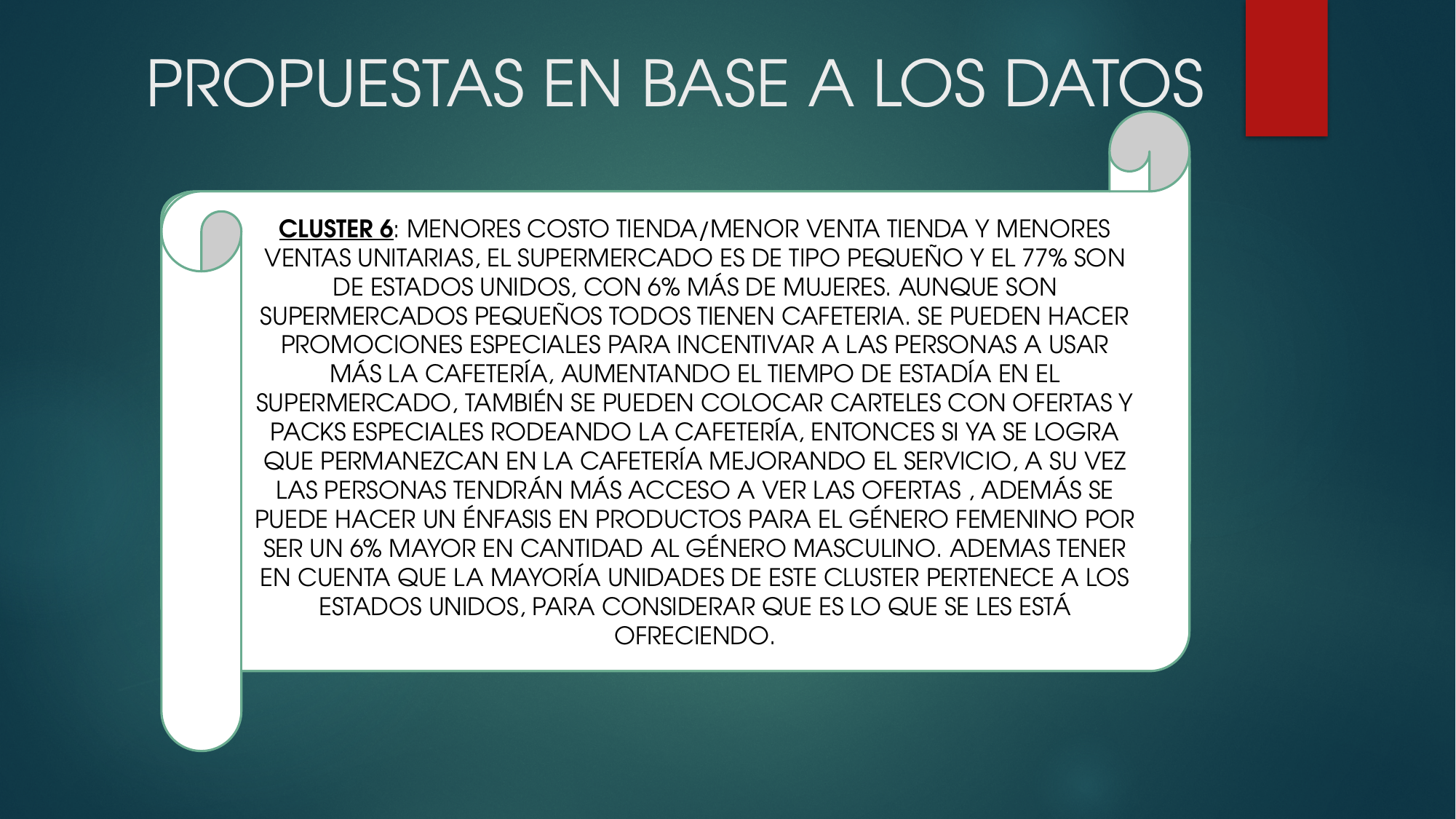

# PROPUESTAS EN BASE A LOS DATOS
CLUSTER 6: MENORES COSTO TIENDA/MENOR VENTA TIENDA Y MENORES VENTAS UNITARIAS, EL SUPERMERCADO ES DE TIPO PEQUEÑO Y EL 77% SON DE ESTADOS UNIDOS, CON 6% MÁS DE MUJERES. AUNQUE SON SUPERMERCADOS PEQUEÑOS TODOS TIENEN CAFETERIA. SE PUEDEN HACER PROMOCIONES ESPECIALES PARA INCENTIVAR A LAS PERSONAS A USAR MÁS LA CAFETERÍA, AUMENTANDO EL TIEMPO DE ESTADÍA EN EL SUPERMERCADO, TAMBIÉN SE PUEDEN COLOCAR CARTELES CON OFERTAS Y PACKS ESPECIALES RODEANDO LA CAFETERÍA, ENTONCES SI YA SE LOGRA QUE PERMANEZCAN EN LA CAFETERÍA MEJORANDO EL SERVICIO, A SU VEZ LAS PERSONAS TENDRÁN MÁS ACCESO A VER LAS OFERTAS , ADEMÁS SE PUEDE HACER UN ÉNFASIS EN PRODUCTOS PARA EL GÉNERO FEMENINO POR SER UN 6% MAYOR EN CANTIDAD AL GÉNERO MASCULINO. ADEMAS TENER EN CUENTA QUE LA MAYORÍA UNIDADES DE ESTE CLUSTER PERTENECE A LOS ESTADOS UNIDOS, PARA CONSIDERAR QUE ES LO QUE SE LES ESTÁ OFRECIENDO.
CLUSTER 4: 2/3 SON DE ESTADOS UNIDOS Y 1/3 DE MÉXICO, SOLO SUPERMERCADO GOURMET, LO QUE QUIERE DECIR QUE SE OFRECEN PRODUCTOS FRESCOS Y SELECCIONADOS, COMO EN TODOS HAY BARRA DE ENSALADAS, COMIDA PREPARADA Y CAFETERÍA , ENTONCES SE PUEDE MEJORAR LA OFERTA DE PRODUCTOS SEGÚN LA IDIOSINCRACIA DE CADA PAÍS, YA QUE LAS PERSONAS DE ESTADOS UNIDOS PUEDEN TENER DISTINTOS GUSTOS QUE LOS MEXICANOS, POR LO QUE SE PODRÍAN HACER ENCUESTAS MUY CORTAS ENTRE LOS CLIENTES PARA SABER QUE PRODUCTOS DESEAN, DE ESTA MANERA LA OFERTA DE PRODUCTOS PARA AMBOS PAÍSES SE IRÁ DIFERENCIANDO.
CLUSTER 5: EL 100% DE LAS PERSONAS SON DE CANADA Y LOS SUPERMERCADOS SON TODOS DE LUJO, TODOS CON CAFETERÍA, BARRA DE ENSALADAS Y COMIDA PREPARADA. POR LO QUE LA GENTE ESTÁ DISPUESTA A PASAR SU TIEMPO EN EL SUPERMERCADO TENIENDO EN CUENTA DE QUE ESTÁ RECIBIENDO UNA ATENCIÓN EXCLUSIVA. SE PUEDEN IMPLEMENTAR ENCUENTAS DE SATISFACCIÓN Y REQUERIMIENTOS PARA ENTENDER DE MEJOR MANERA COMO OPERA LA IDIOSINCRACIA CANADIENSE, YA QUE CON TODA PROBABILIDAD SE DEBERÁN OFRECER PRODUCTOS DIFERENTES A LOS QUE SE OFRECEN A MEXICANOS Y ESTADO UNIDENSES.
CLUSTER 2: CORRESPONDE A MAYOR COSTO Y MAYOR VENTA POR TIENDA, TODOS SON MEXICANOS Y GRAN PARTE DE LOS SUPERMERCADOS SON DE LUJO, COMO HAY UN 6% MÁS DE MUJERES SE PUEDE PONER ÉNFASIS EN PRODUCTOS EXCLUSIVOS "CONSIDERANDO QUE LOS CLIENTES PUEDEN ESTAR DISPUESTOS A GASTAR MÁS POR SER EN SU MAYORÍA SUPERMERCADOS EXCLUSIVOS" QUE TENGA EL GÉNERO FEMENINO COMO FOCO. COMO EXISTE BARRA DE ENSALADAS, COMIDA PREPARADA Y LA MAYORÍA POSEE CAFETERÍA, HAY QUE AUMENTAR Y MEJORAR ESTOS TRES TIPOS DE SERVICIOS PARA CREAR MAYOR FIDELIDAD DEL CLIENTE. POR EJEMPLO, SI SE LOGRA QUE MAS PERSONAS CONSUMAN PRODUCTOS EN LA CAFETERÍA, AUMENTAN LAS PROBABILIDADES TAMBIÉN DE QUE PASEN MÁS TIEMPO EN EL SUPERMERCADO, CON LO QUE LAS VENTAS PUEDEN MEJORAR.
CLUSTER 3: EL 93% SON DE ESTADOS UNIDOS Y SOLO SUPERMERCADO, SIN SERVICIOS ADICIONALES, POR LO QUE SE DEDUCE QUE SE TRATA DE PERSONAS QUE LE INTERESA HACER LAS COMPRAS Y SEGUIR CON SUS ACTIVIDADES, POR LO QUE HAY QUE PREOCUPARSE DE QUE LA ESTANCIA SEA LO MÁS EXPEDITA POSIBLE, POR EJEMPLO AUMENTANDO LA CANTIDAD DE AUTO SERVICIO PARA PAGO Y PUEDE SER TAMBIÉN EL TENER MÁS CAJEROS HUMANOS DISPONIBLES EN HORARIOS PUNTA PARA QUE LAS PERSONAS SIENTAN QUE EL SERVICIO ES RÁPIDO Y CÓMODO, DE ESTA MANERA SE FIDELIZA MÁS AL CLIENTE.
CLUSTER 0 : TIENEN MAYORES VENTAS UNITARIAS, ENFOCARSE EN MERCADO MEXICANO , SUPERMERCADOS MEDIANOS, HAY QUE OCUPAR TODOS LOS ESPACIOS DISPONIBLES PARA OFRECER MÁS PRODUCTOS AL PÚBLICO , YA QUE ELLOS NO MUESTRAN DEMANDA POR SECTORES PARA COMPRA DE COMIDA PREPARADA NI BARRA DE ENSALADAS Y MUY POCO EN CAFETERIA. LA FLORISTERÍA TIENE PRESENCIA DEL 20%, PODRÍA CONSIDERAR ELIMINARSE PARA COLOCAR MÁS PRODUCTOS DE VENTA EN SU LUGAR.
CLUSTER 1: SUPERMERCADO DE LUJO, 100% PERSONAS DE ESTADOS UNIDOS, AUMENTAR OFERTA DE COMIDA PREPARADA Y BARRA DE ENSALADAS, AUMENTAR TAMBIÉN OFERTA DE PRODUCTOS EN CAFETERÍA DE MANERA DE PROLONGAR LA ESTANCIA Y QUE LA GENTE CONSUMA MÁS PRODUCTOS Y SERVICIOS. TODA LA MEJORA PUEDE HACERSE CONSIDERANDO QUE EL PUBLICO ESTÁ DISPUESTO A PAGAR MÁS POR UNA EXPERIENCIA EN LA QUE SIENTAN LA EXCLUSIVIDAD.